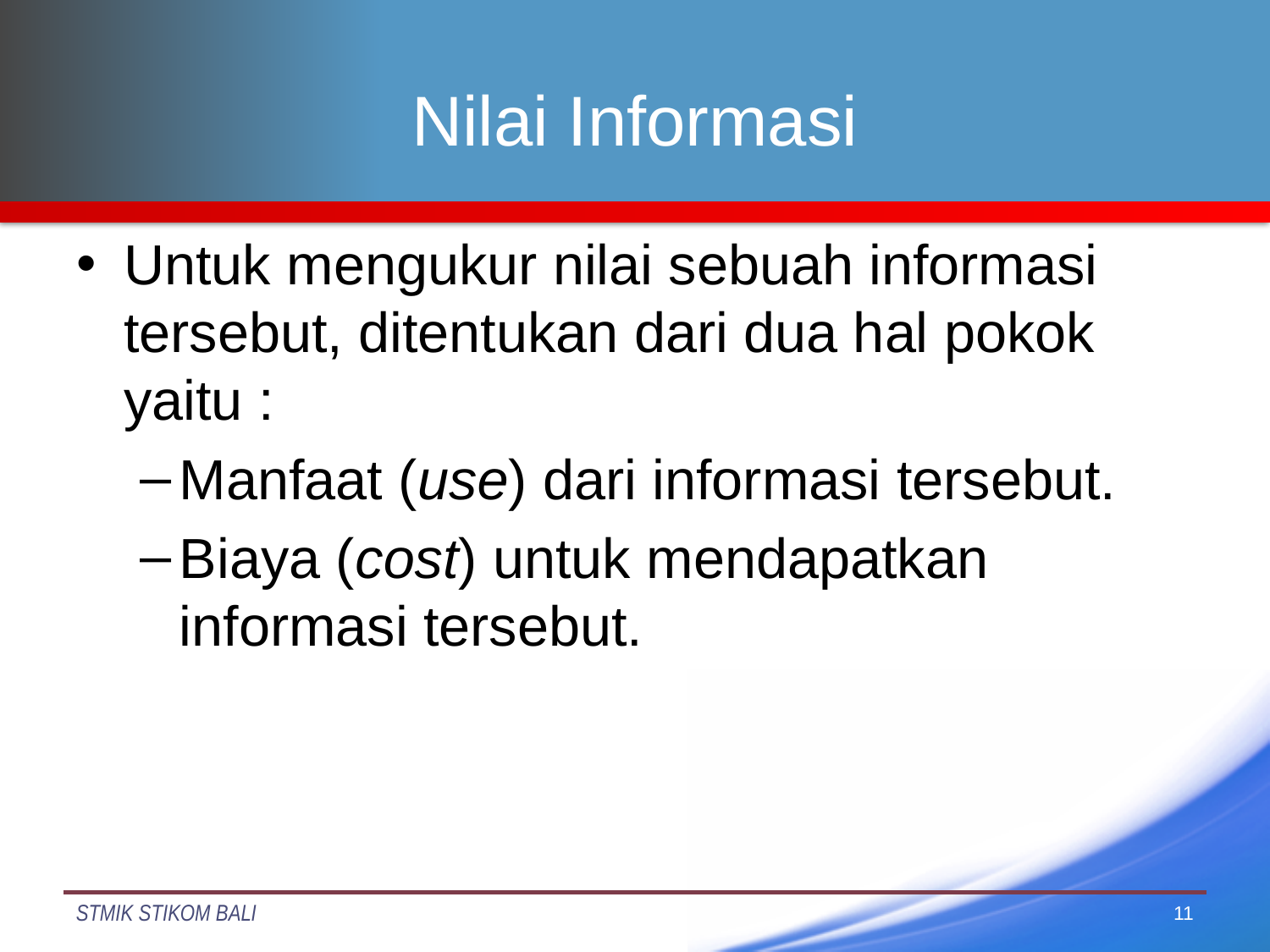

# Nilai Informasi
Untuk mengukur nilai sebuah informasi tersebut, ditentukan dari dua hal pokok yaitu :
Manfaat (use) dari informasi tersebut.
Biaya (cost) untuk mendapatkan informasi tersebut.

11